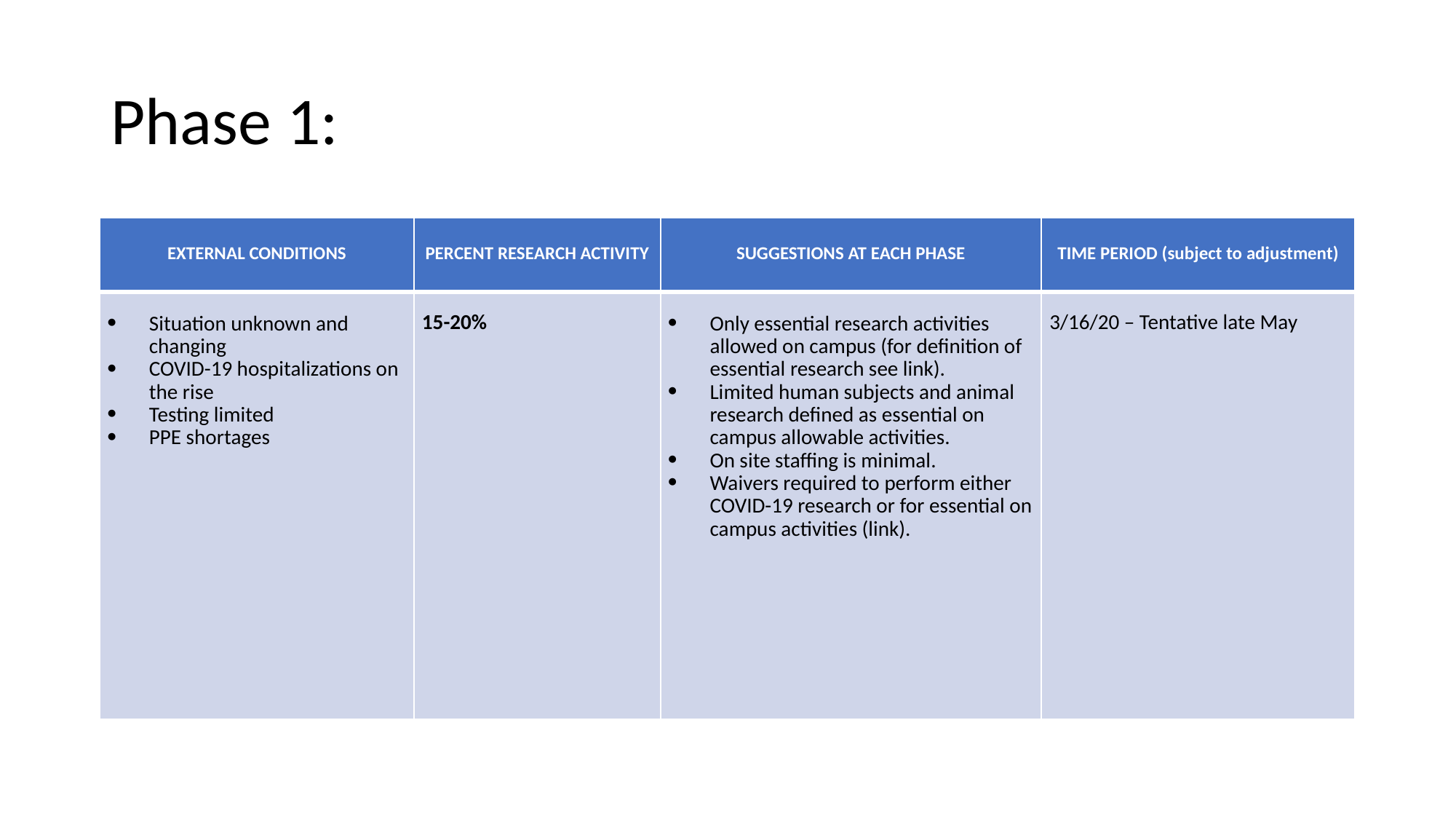

# Phase 1:
| EXTERNAL CONDITIONS | PERCENT RESEARCH ACTIVITY | SUGGESTIONS AT EACH PHASE | TIME PERIOD (subject to adjustment) |
| --- | --- | --- | --- |
| Situation unknown and changing COVID-19 hospitalizations on the rise Testing limited PPE shortages | 15-20% | Only essential research activities allowed on campus (for definition of essential research see link). Limited human subjects and animal research defined as essential on campus allowable activities. On site staffing is minimal. Waivers required to perform either COVID-19 research or for essential on campus activities (link). | 3/16/20 – Tentative late May |